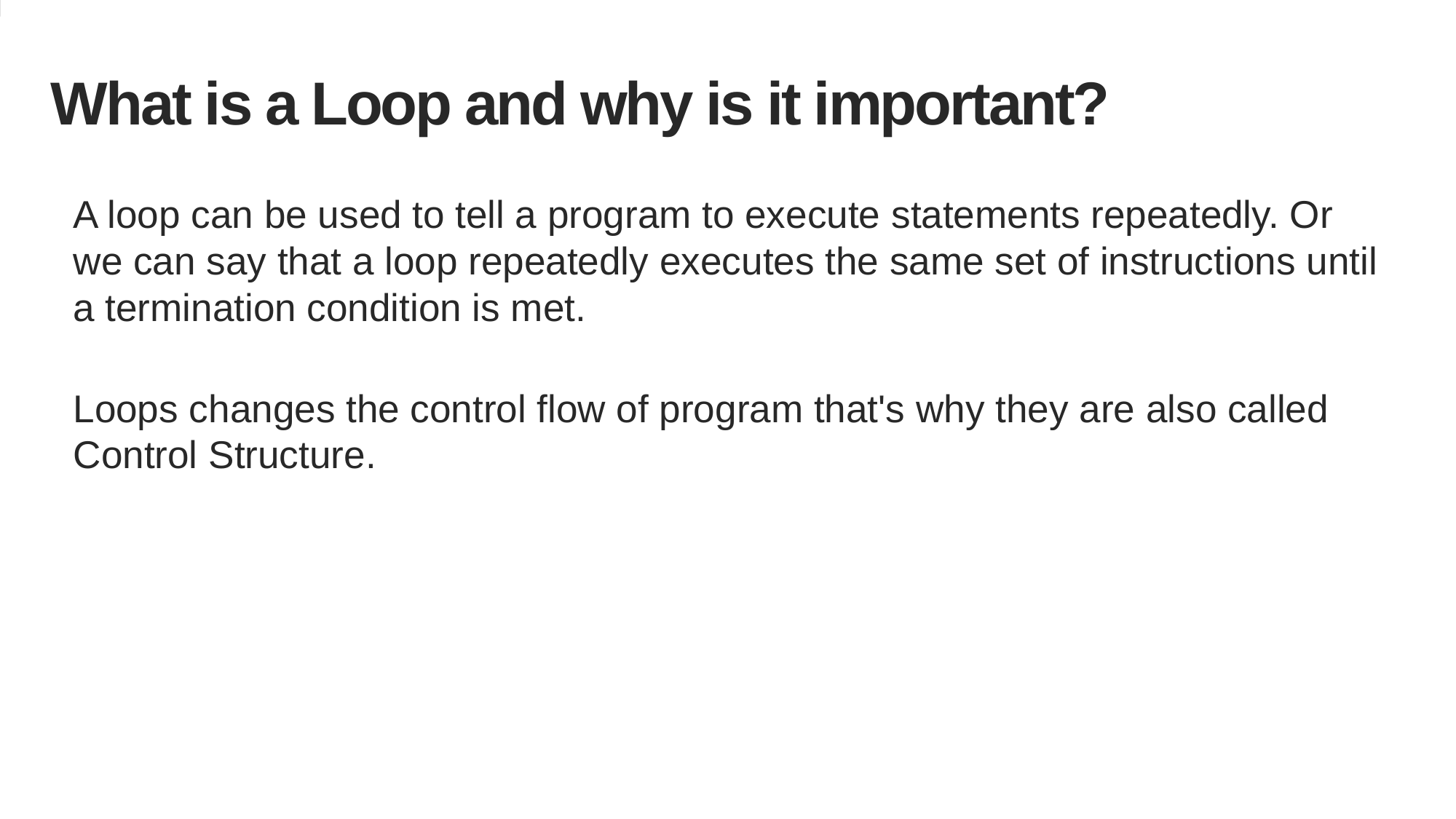

# What is a Loop and why is it important?
A loop can be used to tell a program to execute statements repeatedly. Or we can say that a loop repeatedly executes the same set of instructions until a termination condition is met.
Loops changes the control flow of program that's why they are also called Control Structure.